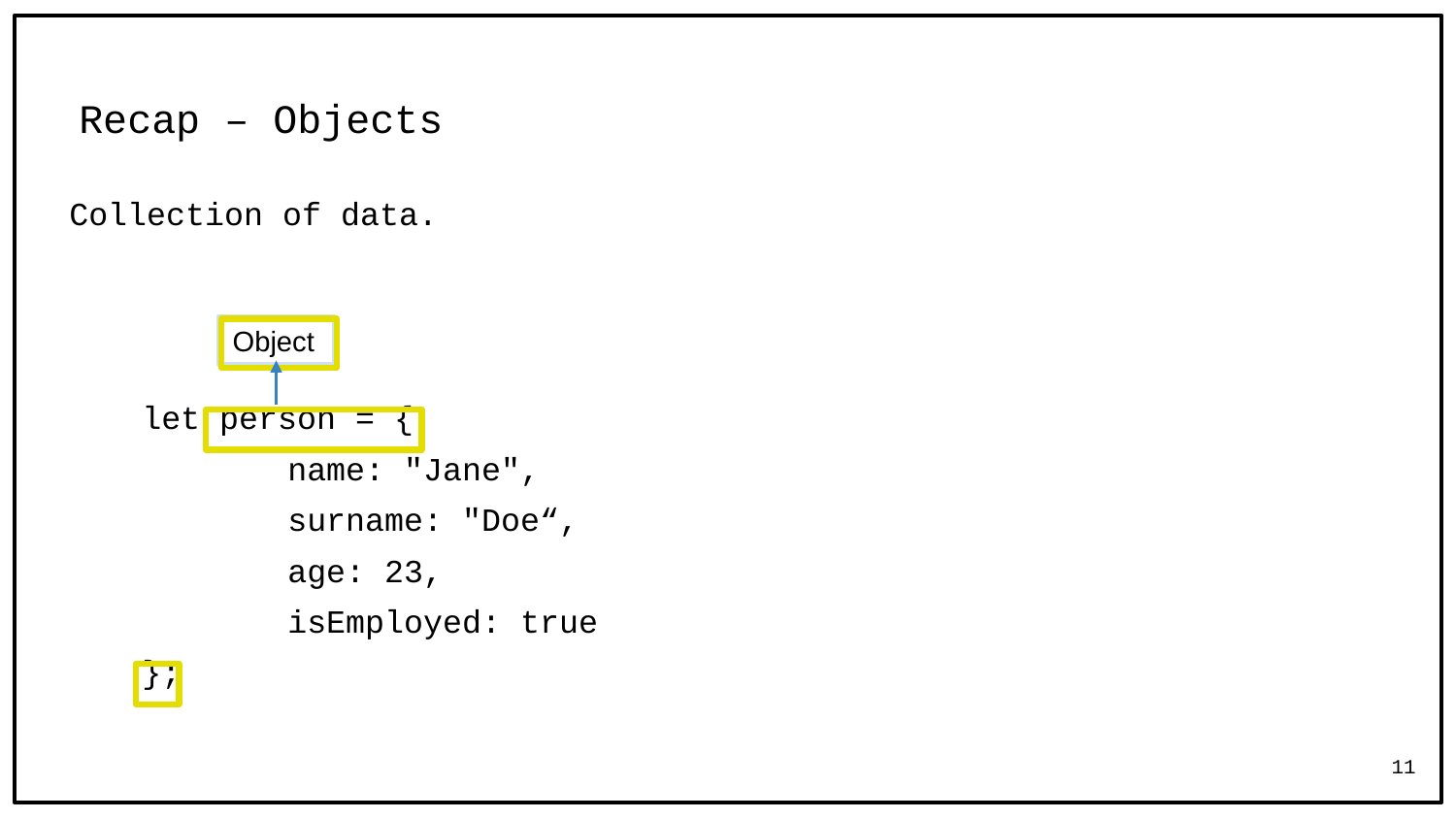

# Recap – Objects
Collection of data.

let person = {
	name: "Jane",
	surname: "Doe“,
	age: 23,
	isEmployed: true
};

Object

11